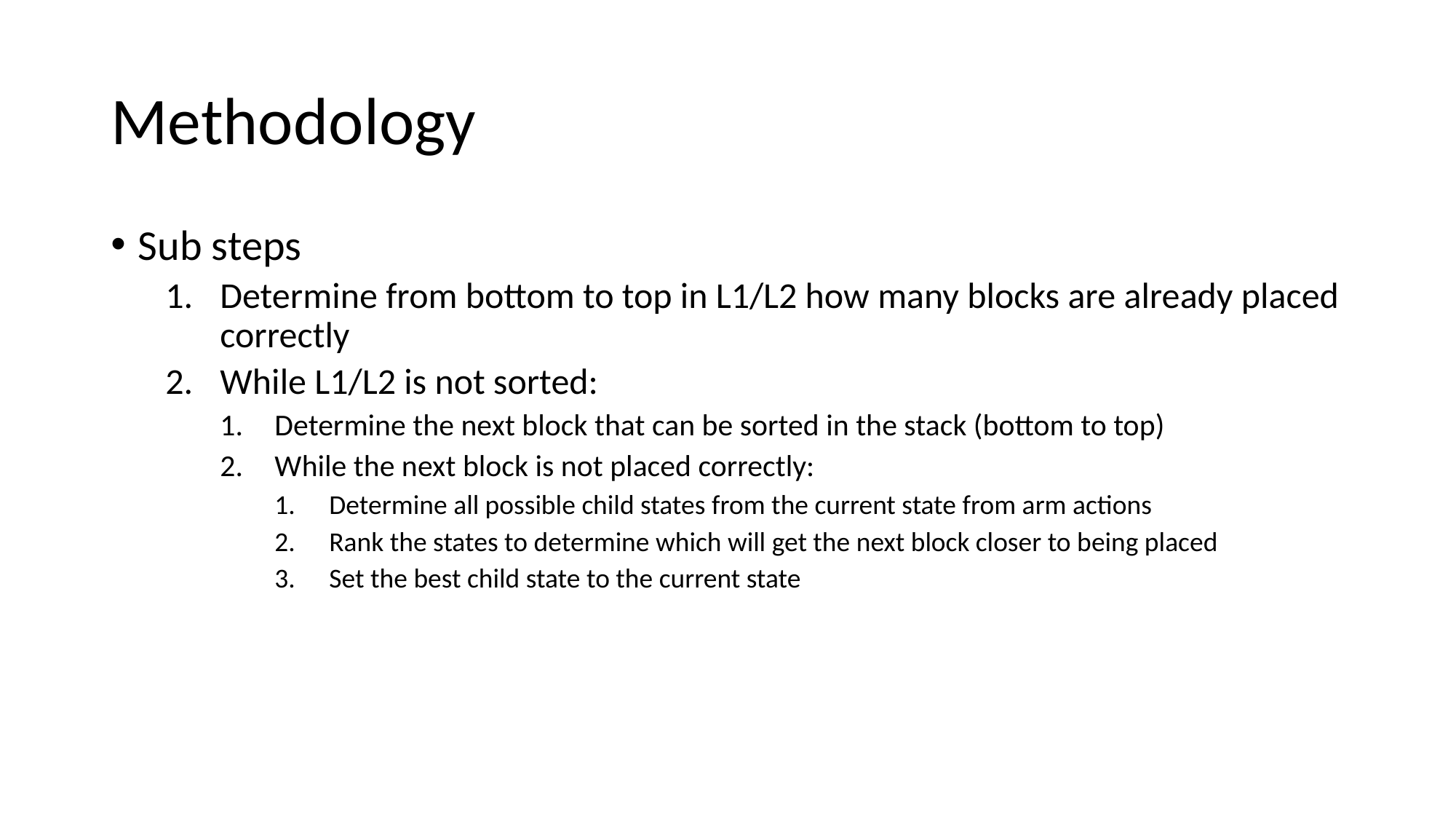

# Methodology
Sub steps
Determine from bottom to top in L1/L2 how many blocks are already placed correctly
While L1/L2 is not sorted:
Determine the next block that can be sorted in the stack (bottom to top)
While the next block is not placed correctly:
Determine all possible child states from the current state from arm actions
Rank the states to determine which will get the next block closer to being placed
Set the best child state to the current state